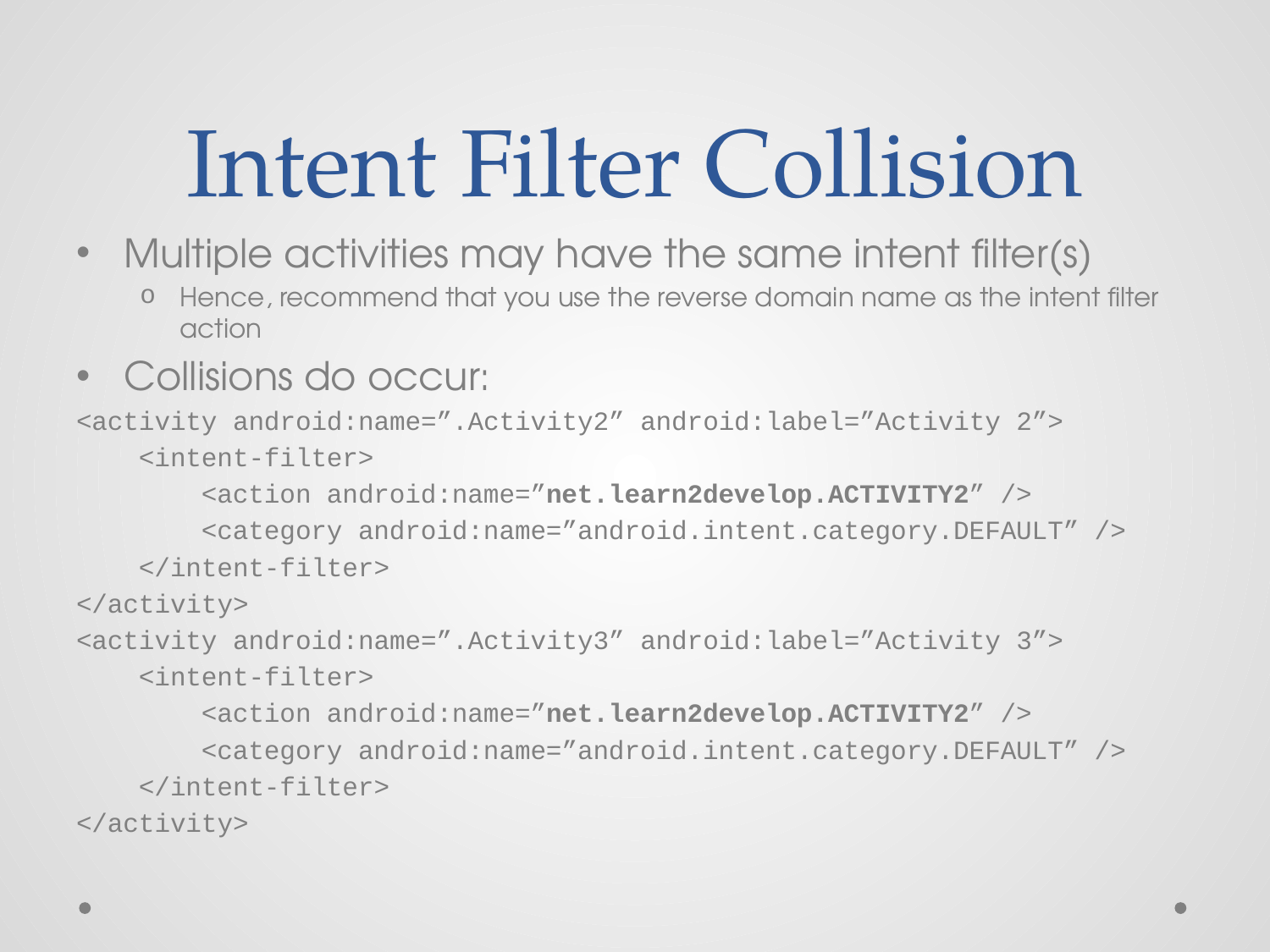

# Intent Filter Collision
Multiple activities may have the same intent filter(s)
Hence, recommend that you use the reverse domain name as the intent filter action
Collisions do occur:
<activity android:name=”.Activity2” android:label=”Activity 2”>
    <intent-filter>
        <action android:name=”net.learn2develop.ACTIVITY2” />
        <category android:name=”android.intent.category.DEFAULT” />
    </intent-filter>
</activity>
<activity android:name=”.Activity3” android:label=”Activity 3”>
    <intent-filter>
        <action android:name=”net.learn2develop.ACTIVITY2” />
        <category android:name=”android.intent.category.DEFAULT” />
    </intent-filter>
</activity>